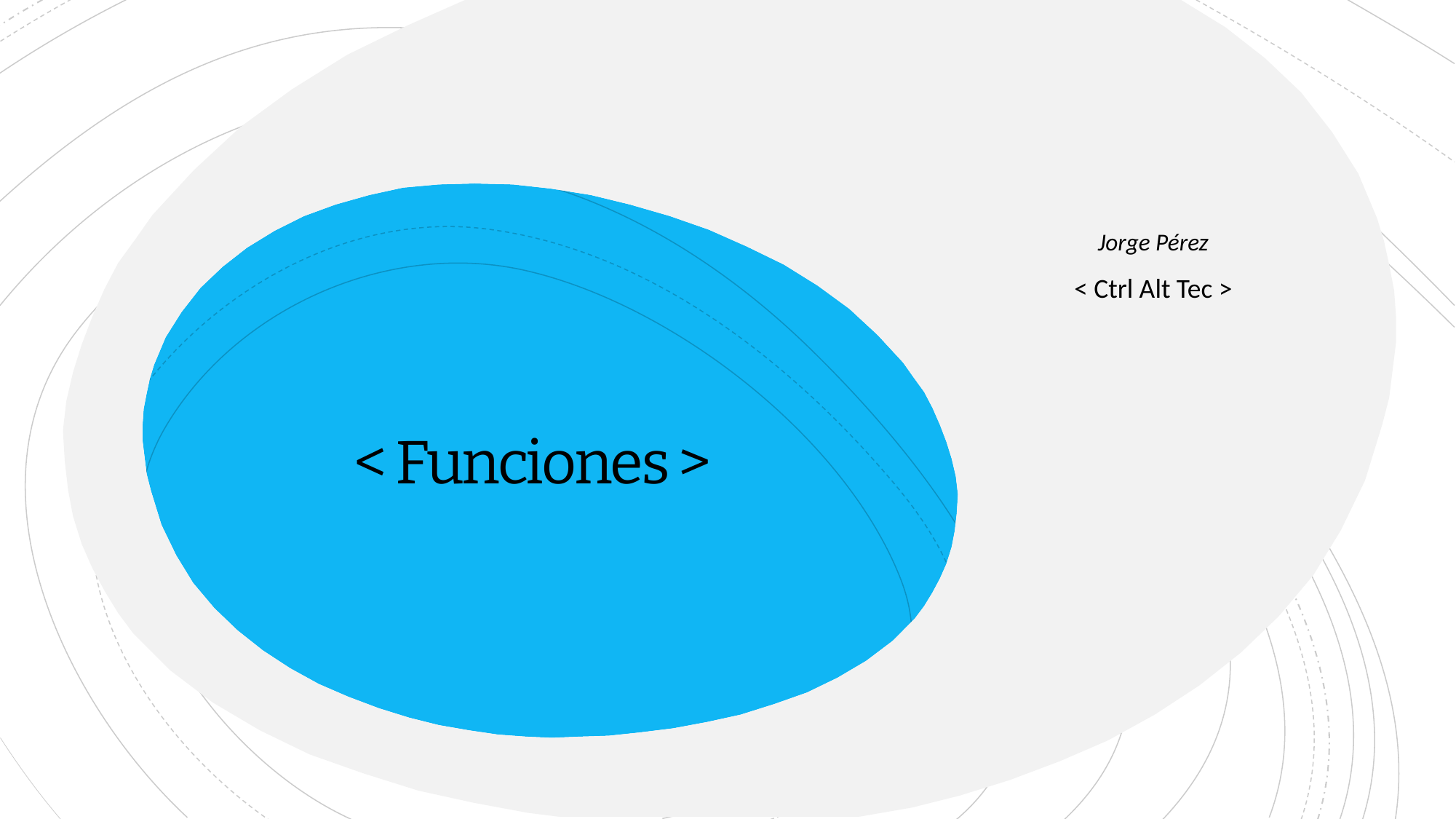

Jorge Pérez
< Ctrl Alt Tec >
# < Funciones >
* Ver notas de la diapositiva para obtener indicaciones de la página